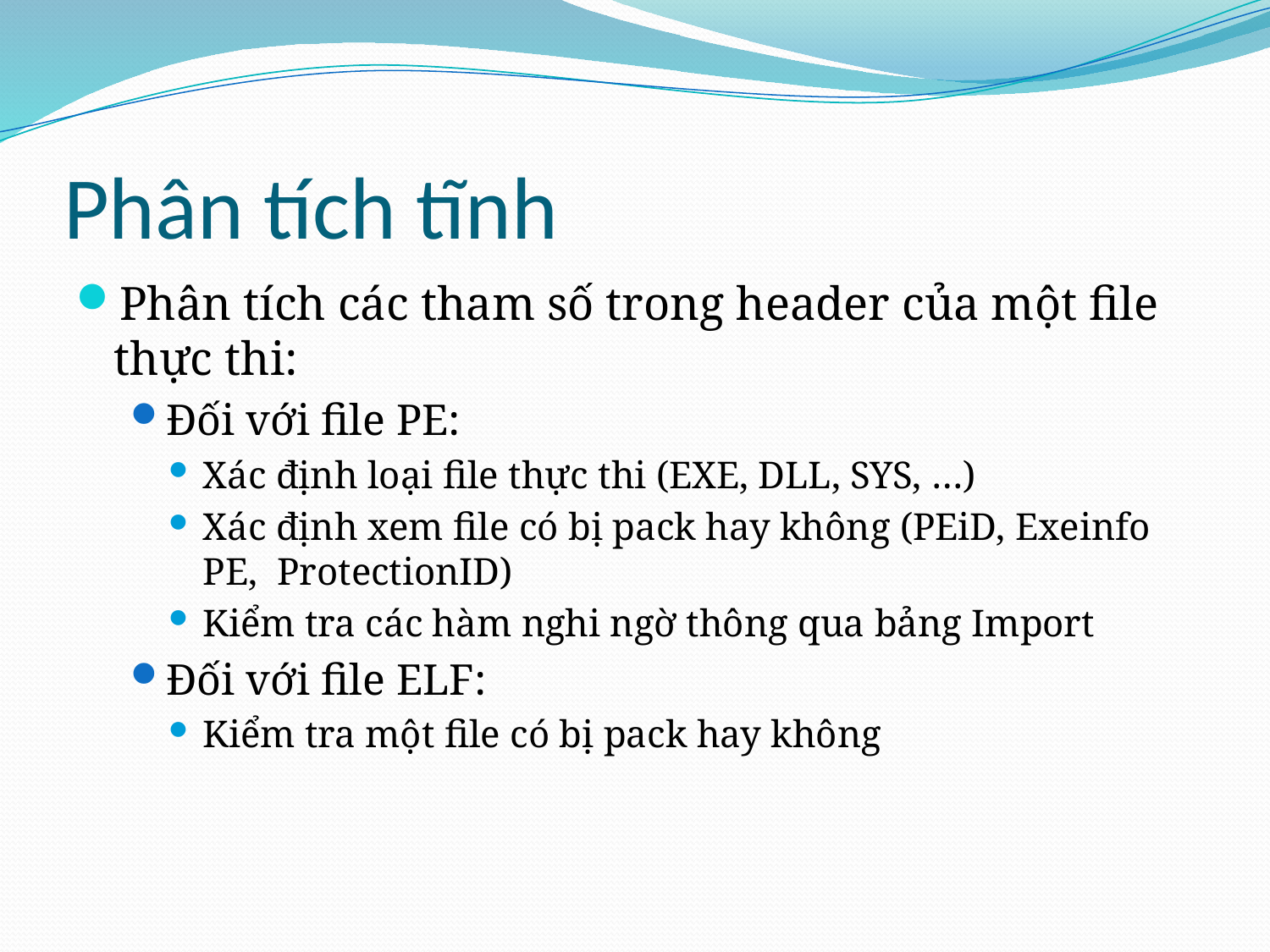

# Phân tích tĩnh
Phân tích các tham số trong header của một file thực thi:
Đối với file PE:
Xác định loại file thực thi (EXE, DLL, SYS, …)
Xác định xem file có bị pack hay không (PEiD, Exeinfo PE,  ProtectionID)
Kiểm tra các hàm nghi ngờ thông qua bảng Import
Đối với file ELF:
Kiểm tra một file có bị pack hay không